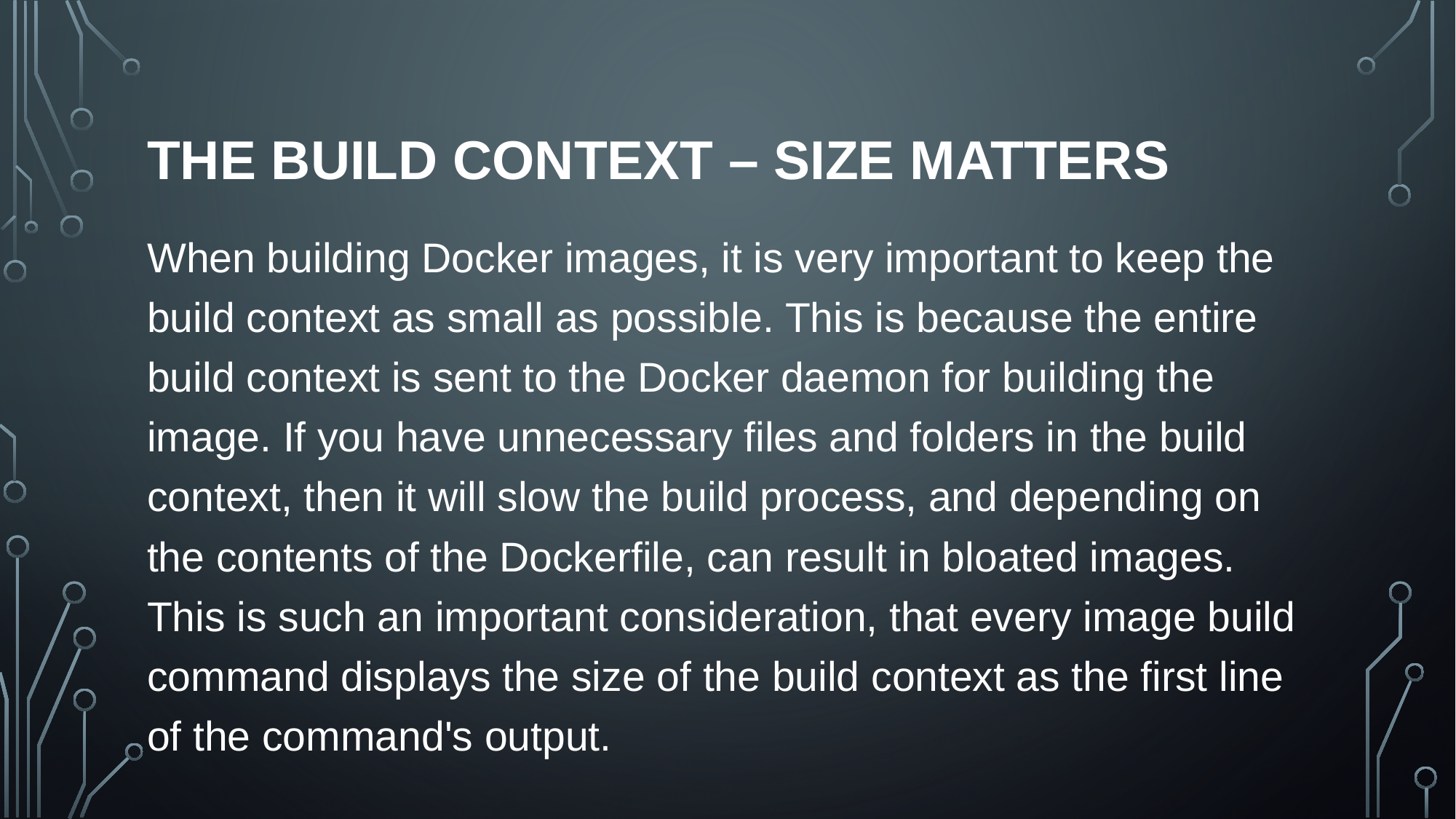

# The build context – size matters
When building Docker images, it is very important to keep the build context as small as possible. This is because the entire build context is sent to the Docker daemon for building the image. If you have unnecessary files and folders in the build context, then it will slow the build process, and depending on the contents of the Dockerfile, can result in bloated images. This is such an important consideration, that every image build command displays the size of the build context as the first line of the command's output.